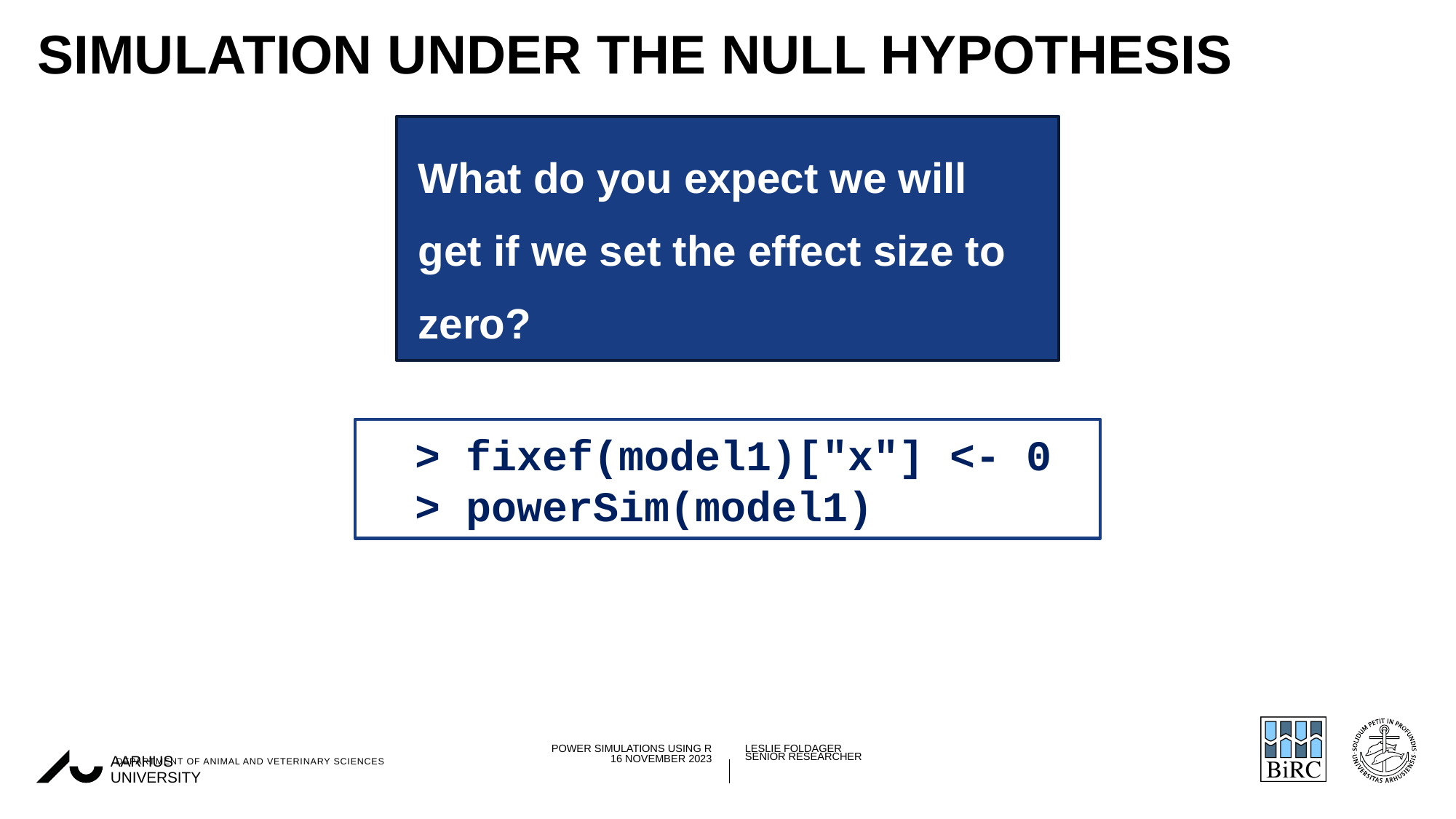

# Simulation under the null hypothesis
What do you expect we will get if we set the effect size to zero?
> fixef(model1)["x"] <- 0
> powerSim(model1)
16/11/202326/08/2019